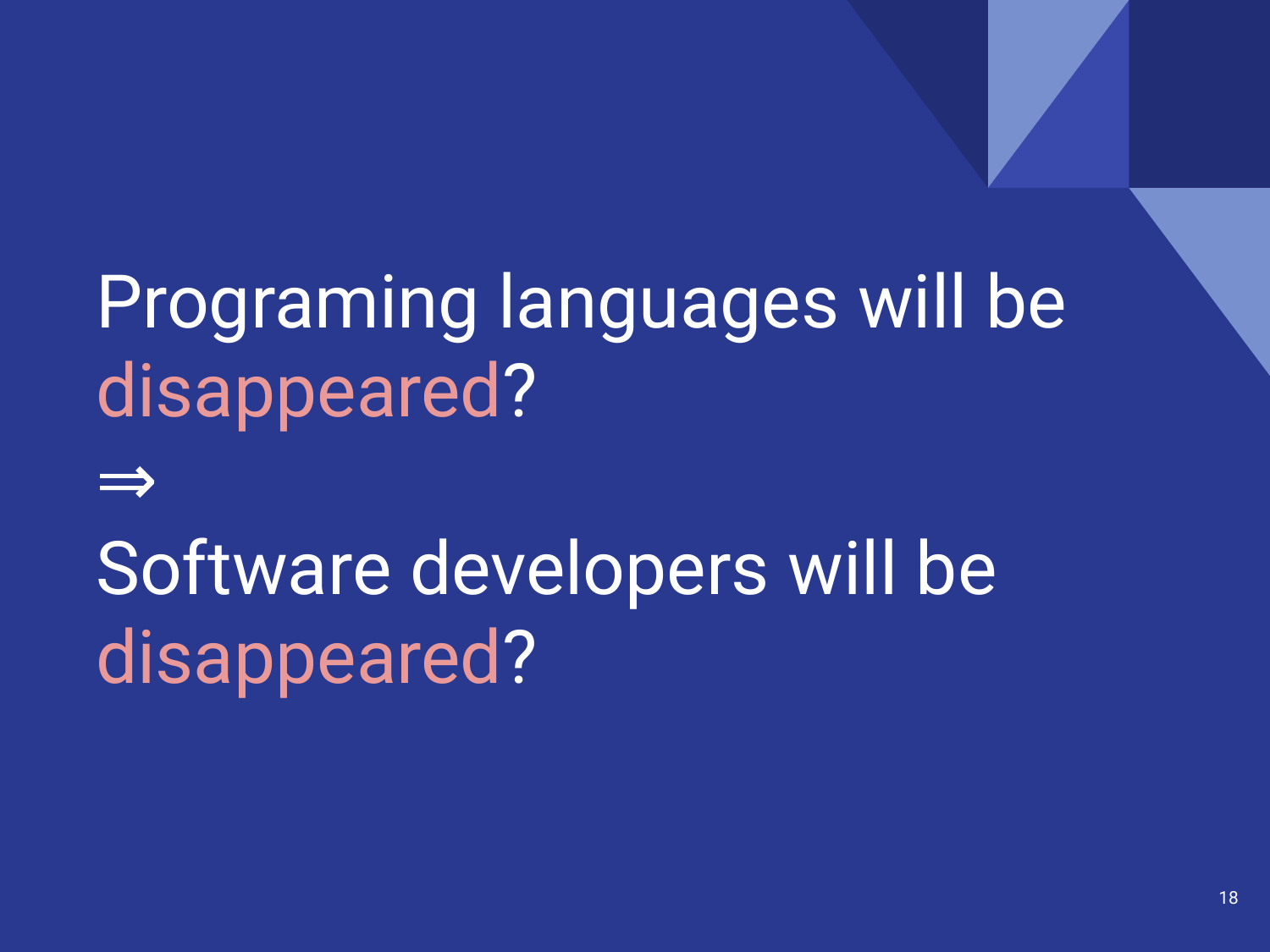

# Programing languages will be disappeared?
⇒
Software developers will be disappeared?
18